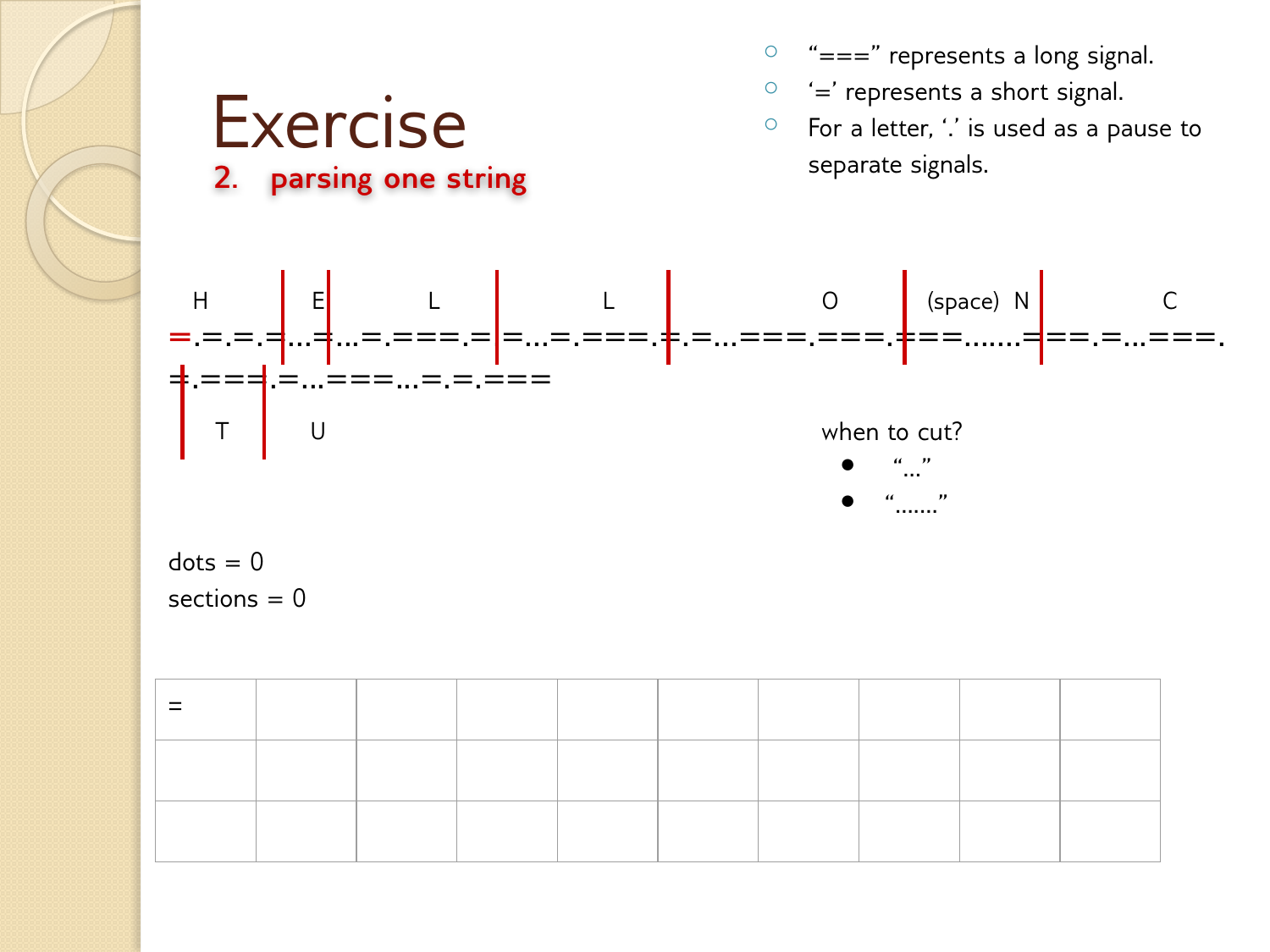

“===” represents a long signal.
‘=’ represents a short signal.
For a letter, ‘.’ is used as a pause to separate signals.
# Exercise
2.   parsing one string
  H              E              L                      L                            O            (space)  N                  C
=.=.=.=...=...=.===.=.=...=.===.=.=...===.===.===.......===.=...===.=.===.=...===...=.=.===
when to cut?
 “...”
“.......”
     T           U
dots = 0
sections = 0
| = |  |  |  |  |  |  |  |  |  |
| --- | --- | --- | --- | --- | --- | --- | --- | --- | --- |
|  |  |  |  |  |  |  |  |  |  |
|  |  |  |  |  |  |  |  |  |  |